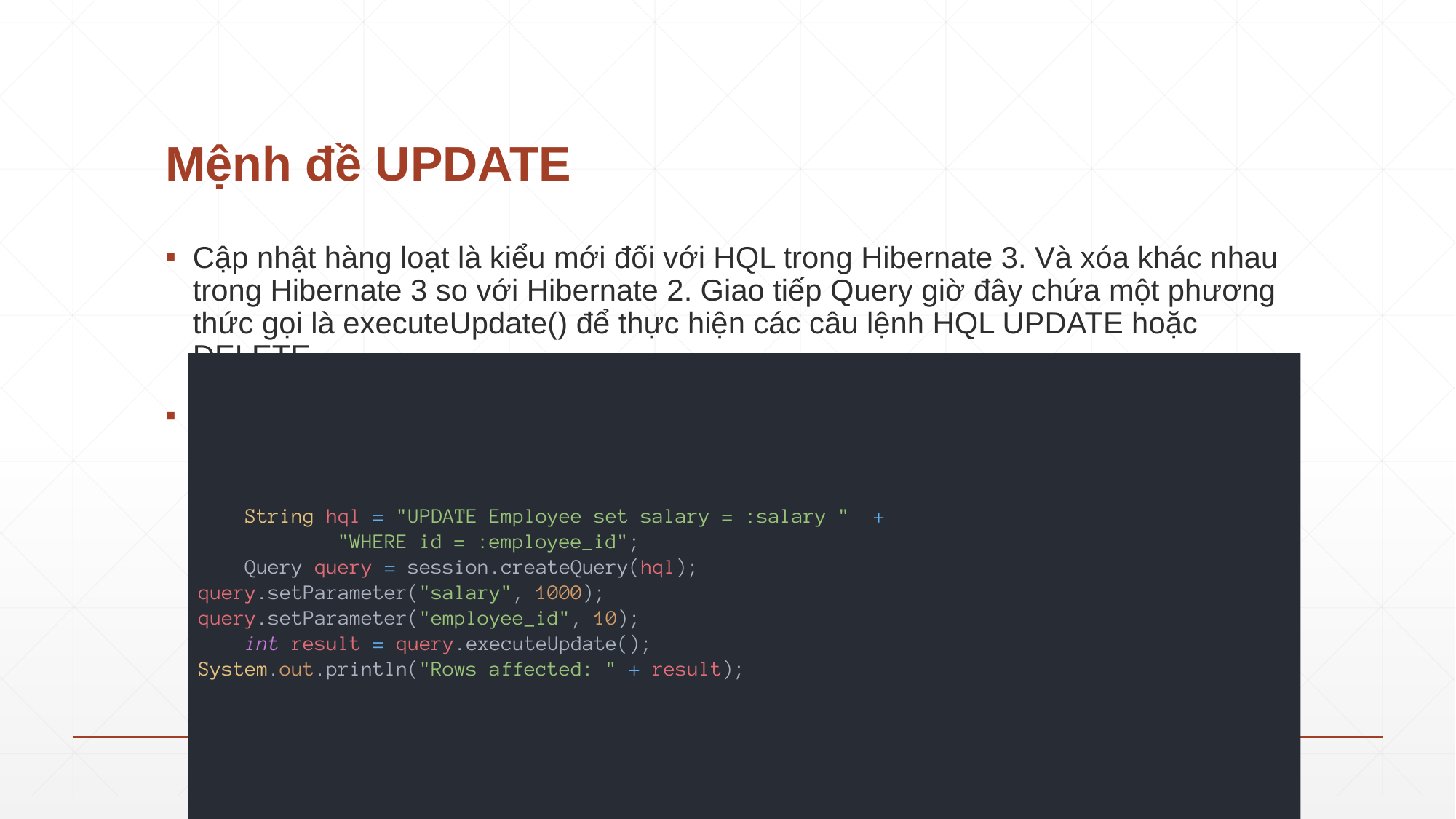

# Mệnh đề UPDATE
Cập nhật hàng loạt là kiểu mới đối với HQL trong Hibernate 3. Và xóa khác nhau trong Hibernate 3 so với Hibernate 2. Giao tiếp Query giờ đây chứa một phương thức gọi là executeUpdate() để thực hiện các câu lệnh HQL UPDATE hoặc DELETE.
Mệnh đề UPDATE có thể được sử dụng để cập nhật một hoặc nhiều thuộc tính của một hoặc nhiều đối tượng.

    String hql = "UPDATE Employee set salary = :salary "  +
            "WHERE id = :employee_id";
    Query query = session.createQuery(hql);
query.setParameter("salary", 1000);
query.setParameter("employee_id", 10);
    int result = query.executeUpdate();
System.out.println("Rows affected: " + result);